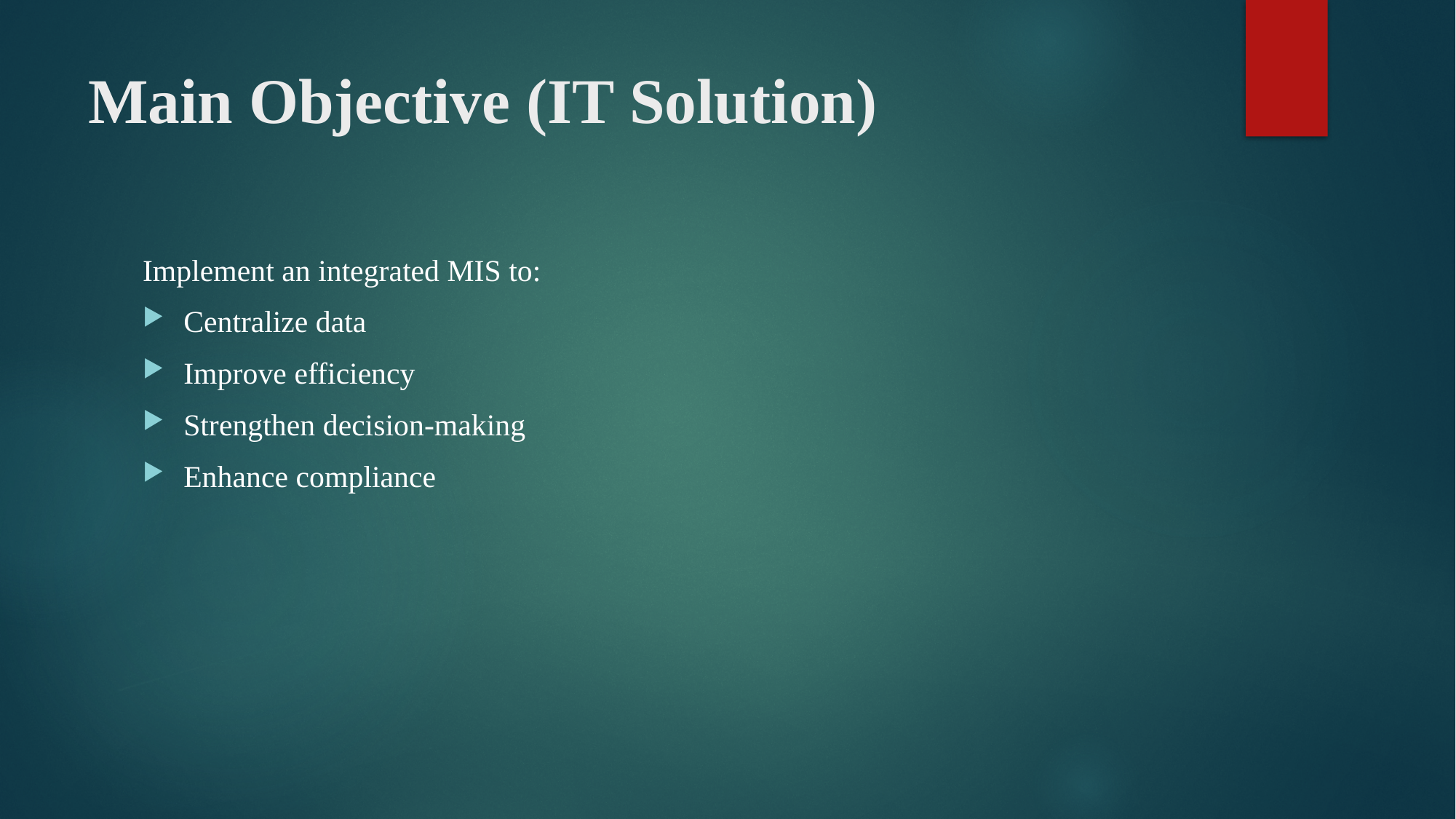

# Main Objective (IT Solution)
Implement an integrated MIS to:
Centralize data
Improve efficiency
Strengthen decision-making
Enhance compliance